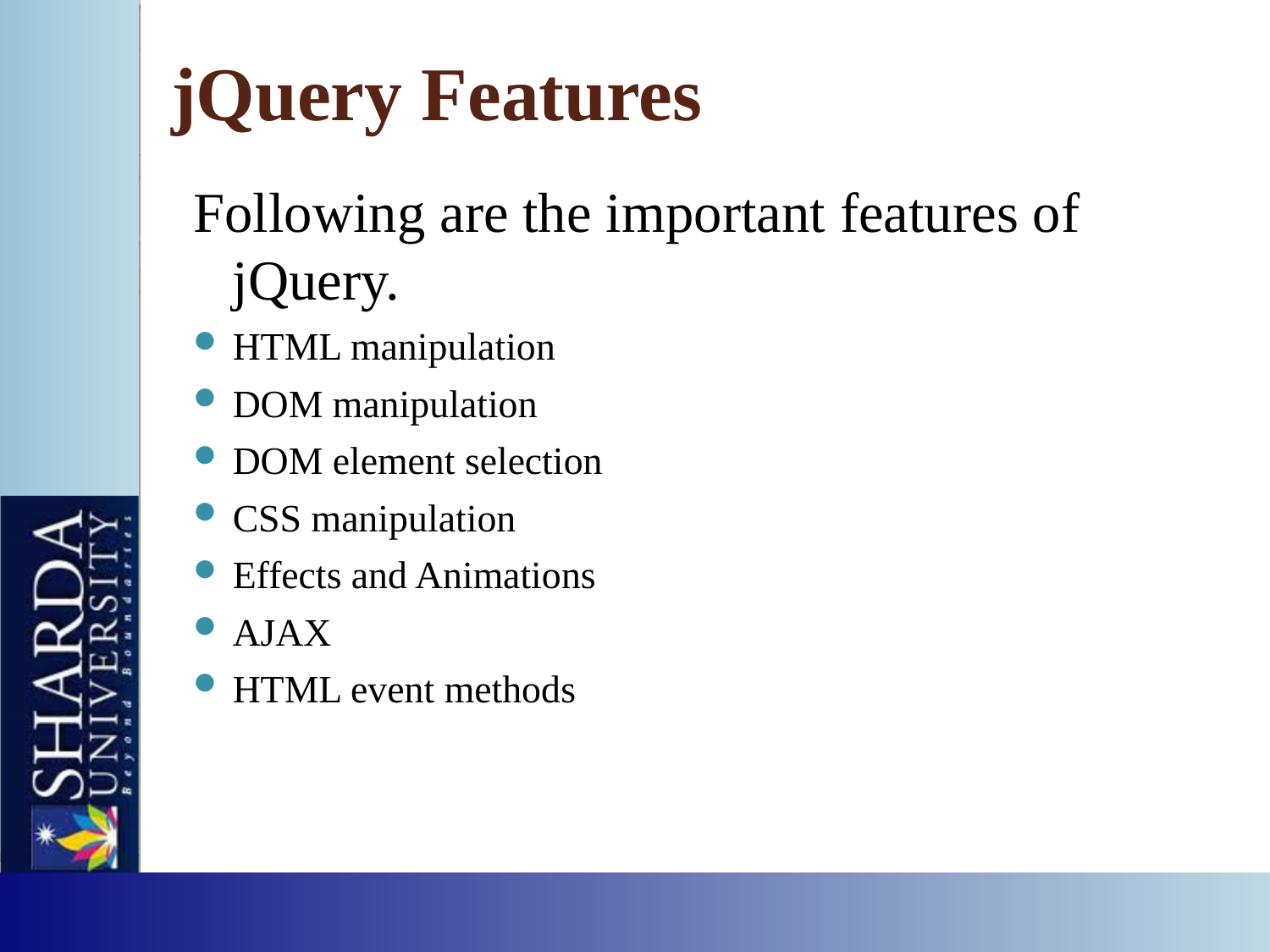

# jQuery Features
Following are the important features of jQuery.
HTML manipulation
DOM manipulation
DOM element selection
CSS manipulation
Effects and Animations
AJAX
HTML event methods